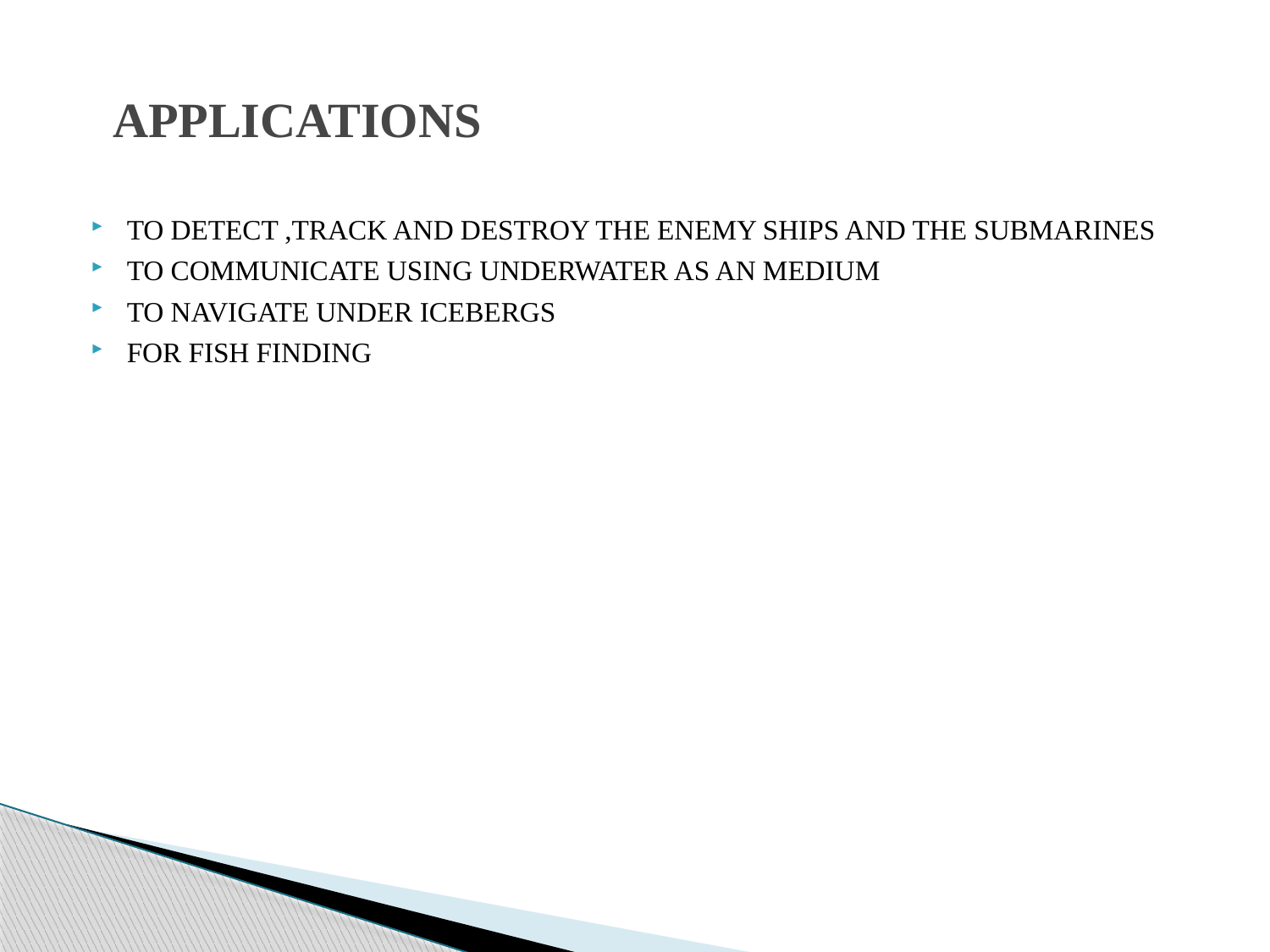

# APPLICATIONS
TO DETECT ,TRACK AND DESTROY THE ENEMY SHIPS AND THE SUBMARINES
TO COMMUNICATE USING UNDERWATER AS AN MEDIUM
TO NAVIGATE UNDER ICEBERGS
FOR FISH FINDING